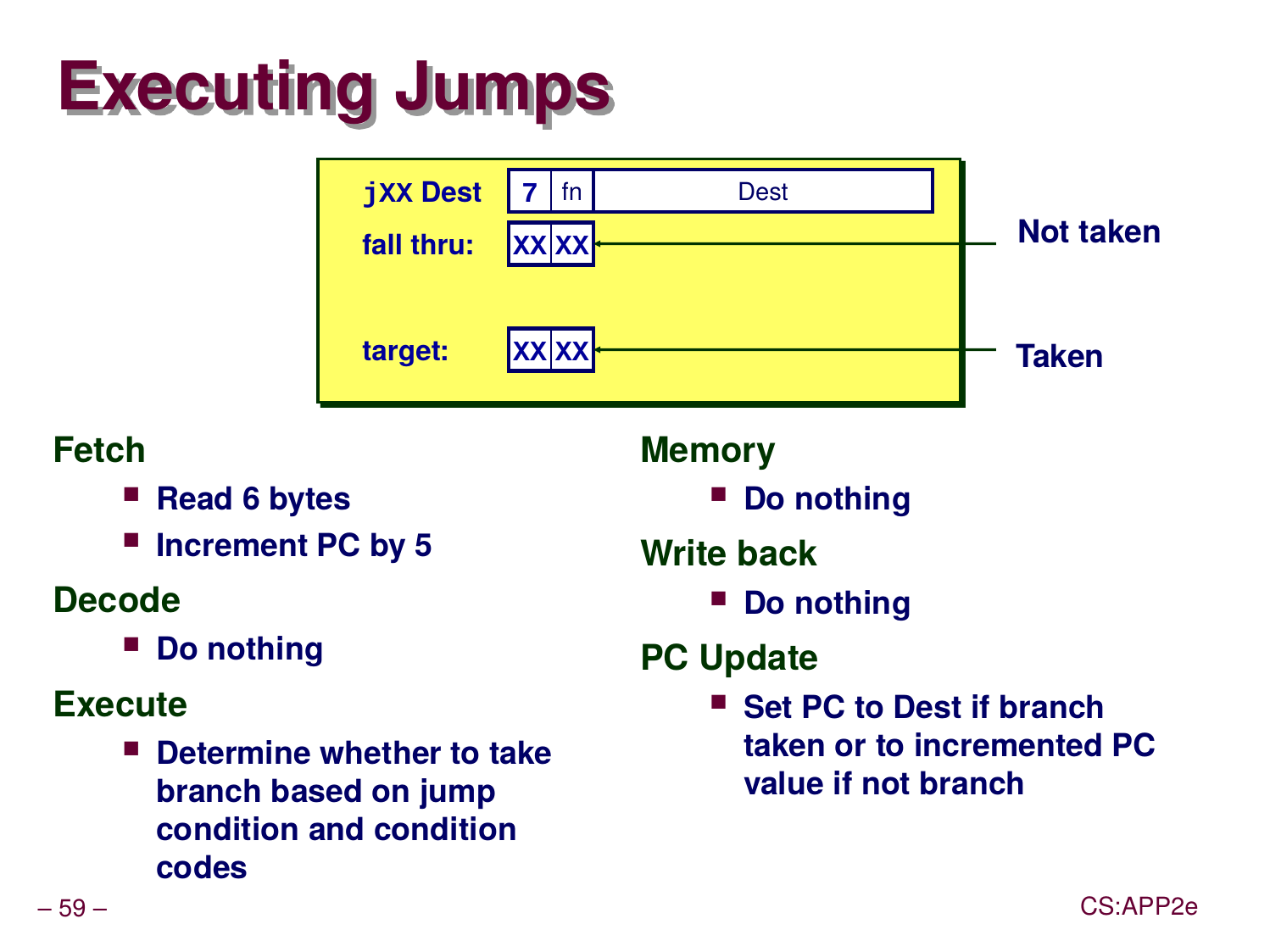

# Executing Jumps

jXX Dest
7

fn
Dest
Not taken
fall thru:
XX

XX

target:
XX

XX
Taken

Fetch
Read 6 bytes
Increment PC by 5
Decode
Do nothing
Execute
Determine whether to take branch based on jump condition and condition codes
Memory
Do nothing
Write back
Do nothing
PC Update
Set PC to Dest if branch taken or to incremented PC value if not branch